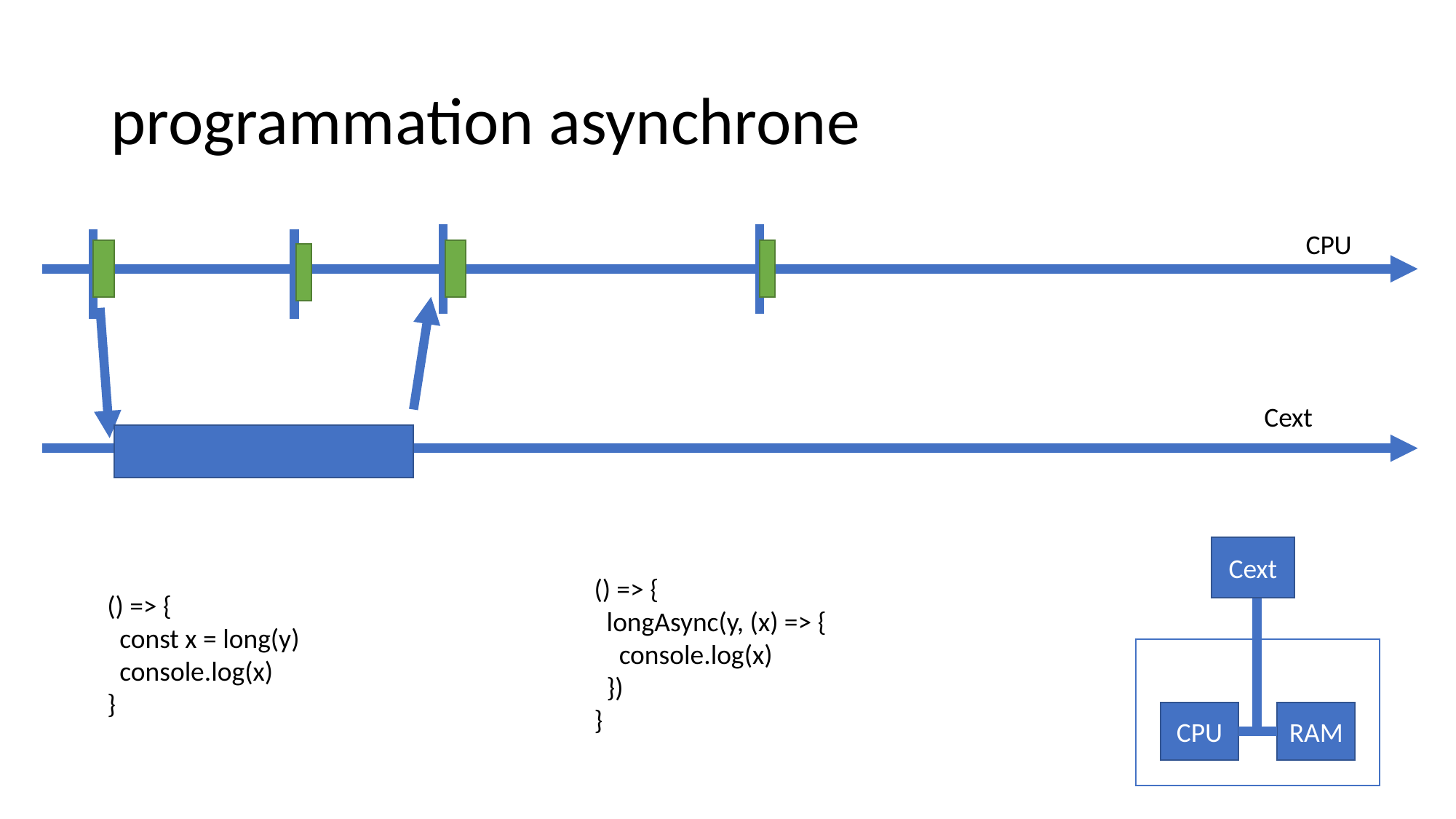

# programmation asynchrone
CPU

Cext

Cext
() => {
  longAsync(y, (x) => {
    console.log(x)
  })
}
() => {
  const x = long(y)
  console.log(x)
}

CPU
RAM